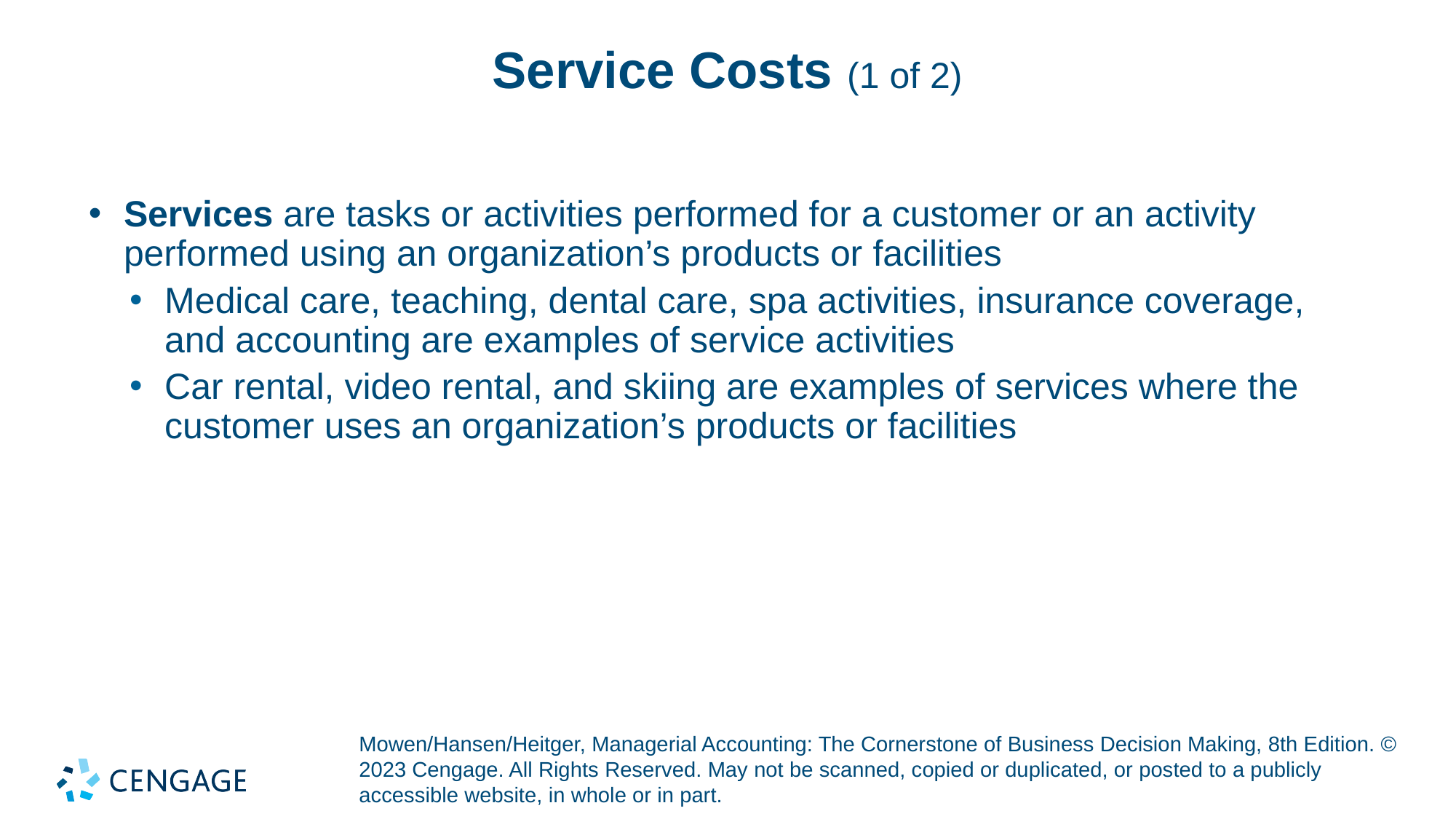

# Service Costs (1 of 2)
Services are tasks or activities performed for a customer or an activity performed using an organization’s products or facilities
Medical care, teaching, dental care, spa activities, insurance coverage, and accounting are examples of service activities
Car rental, video rental, and skiing are examples of services where the customer uses an organization’s products or facilities